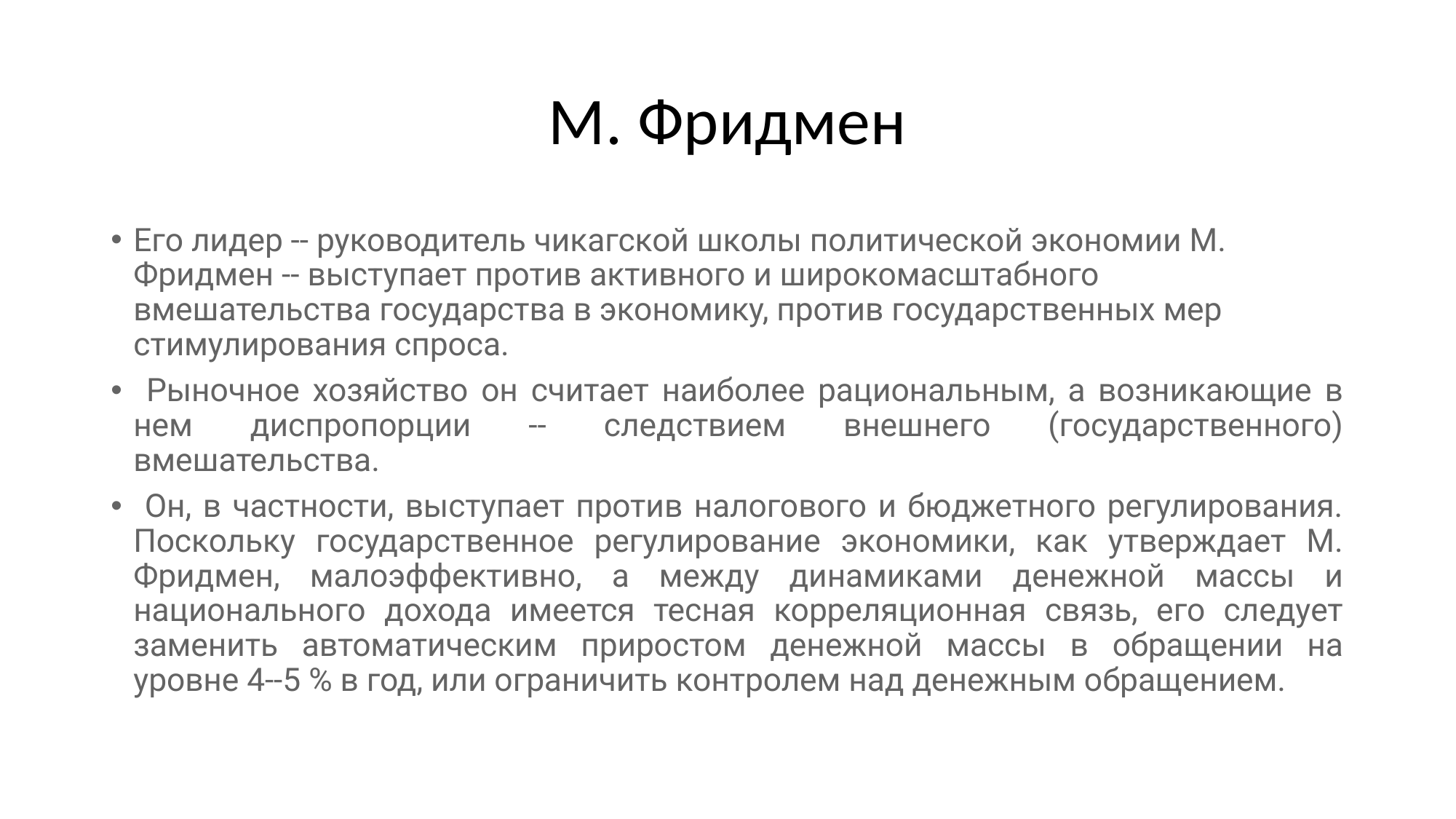

# М. Фридмен
Его лидер -- руководитель чикагской школы политической экономии М. Фридмен -- выступает против активного и широкомасштабного вмешательства государства в экономику, против государственных мер стимулирования спроса.
 Рыночное хозяйство он считает наиболее рациональным, а возникающие в нем диспропорции -- следствием внешнего (государственного) вмешательства.
 Он, в частности, выступает против налогового и бюджетного регулирования. Поскольку государственное регулирование экономики, как утверждает М. Фридмен, малоэффективно, а между динамиками денежной массы и национального дохода имеется тесная корреляционная связь, его следует заменить автоматическим приростом денежной массы в обращении на уровне 4--5 % в год, или ограничить контролем над денежным обращением.